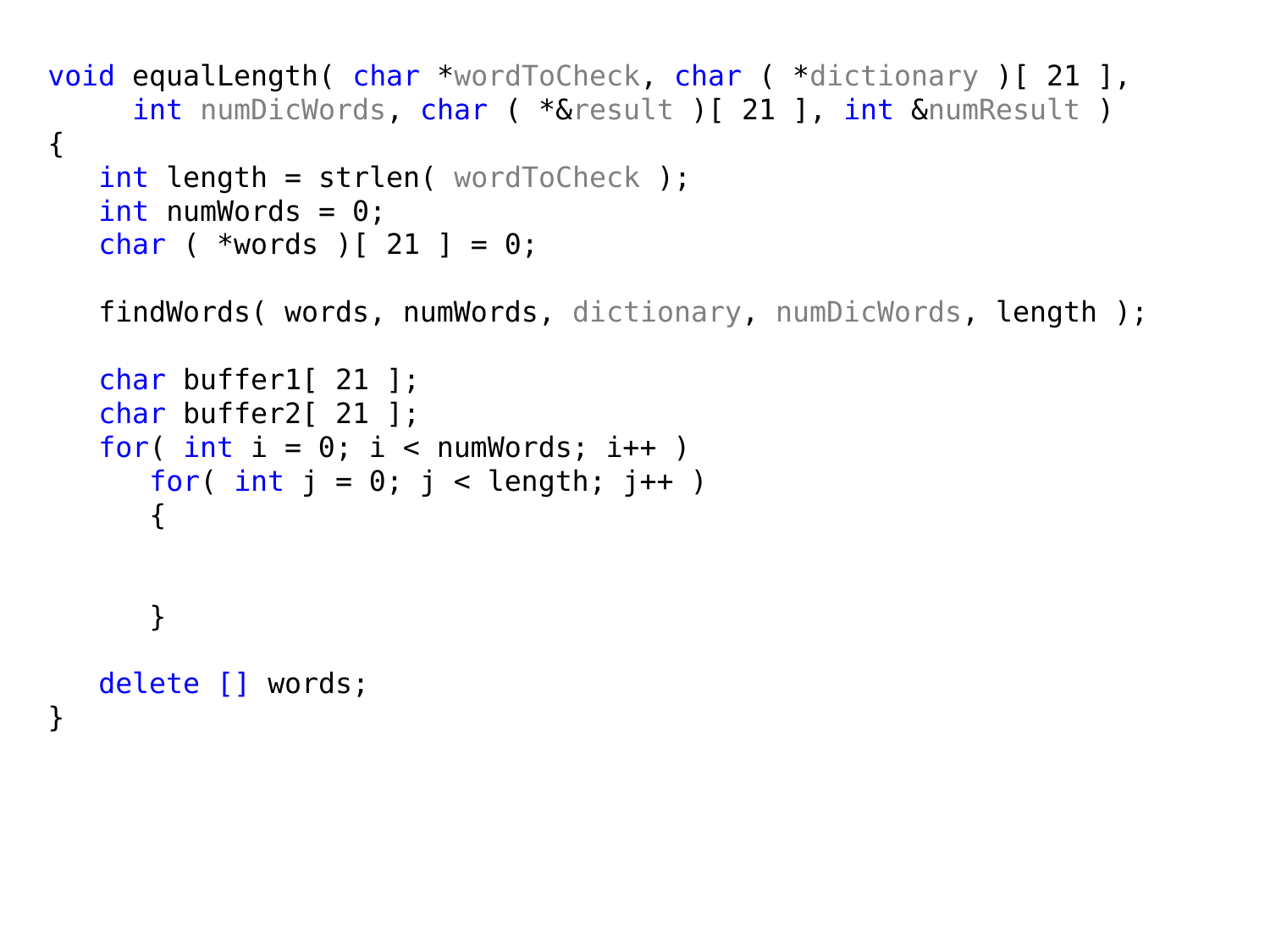

void equalLength( char *wordToCheck, char ( *dictionary )[ 21 ],
     int numDicWords, char ( *&result )[ 21 ], int &numResult )
{
   int length = strlen( wordToCheck );
   int numWords = 0;
   char ( *words )[ 21 ] = 0;

   findWords( words, numWords, dictionary, numDicWords, length );

   char buffer1[ 21 ];
   char buffer2[ 21 ];
   for( int i = 0; i < numWords; i++ )
      for( int j = 0; j < length; j++ )
      {

      }

   delete [] words;
}